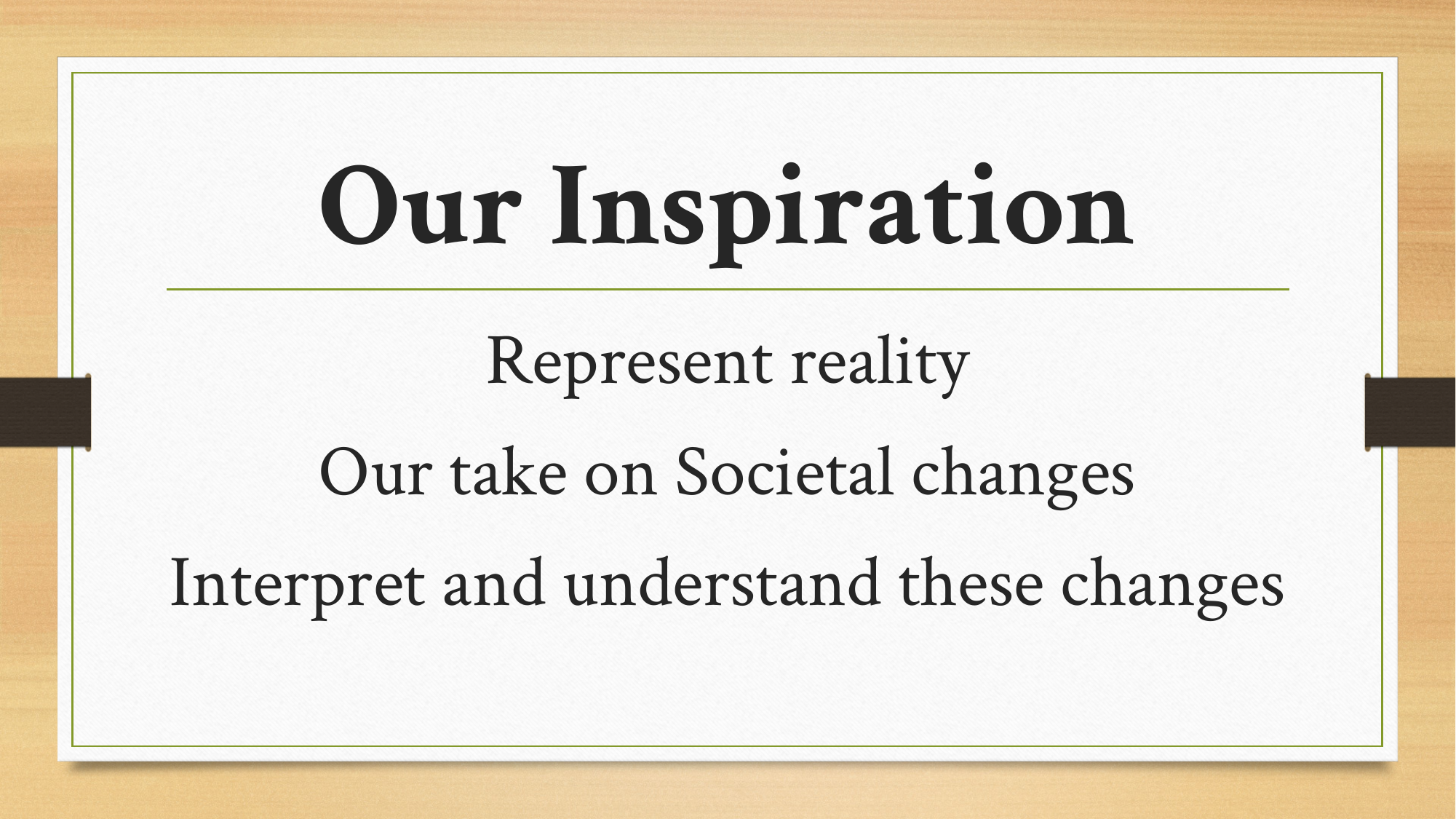

# Our Inspiration
Represent reality
Our take on Societal changes
Interpret and understand these changes